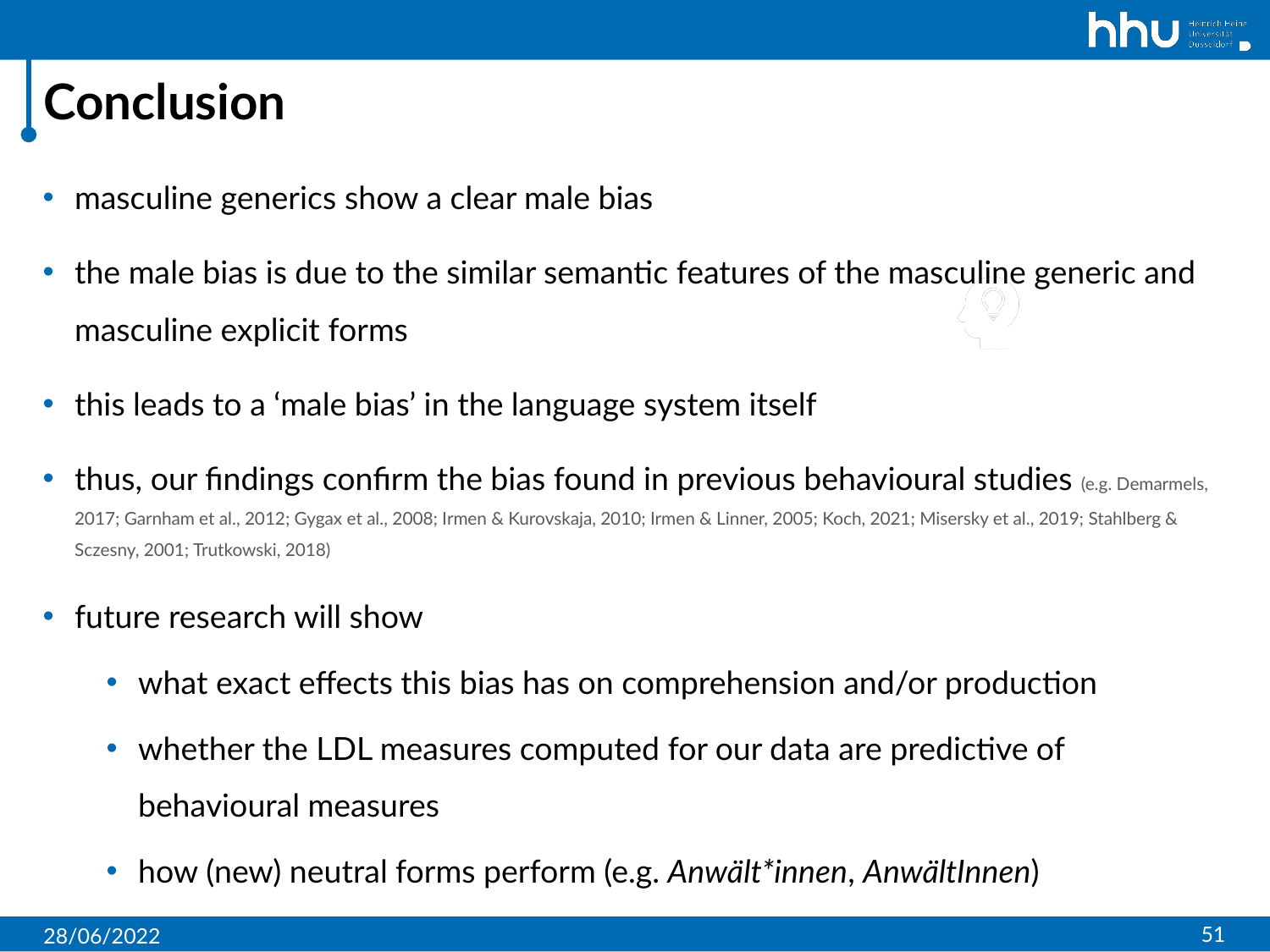

# Conclusion
masculine generics show a clear male bias
the male bias is due to the similar semantic features of the masculine generic and masculine explicit forms
this leads to a ‘male bias’ in the language system itself
thus, our findings confirm the bias found in previous behavioural studies (e.g. Demarmels, 2017; Garnham et al., 2012; Gygax et al., 2008; Irmen & Kurovskaja, 2010; Irmen & Linner, 2005; Koch, 2021; Misersky et al., 2019; Stahlberg & Sczesny, 2001; Trutkowski, 2018)
future research will show
what exact effects this bias has on comprehension and/or production
whether the LDL measures computed for our data are predictive of behavioural measures
how (new) neutral forms perform (e.g. Anwält*innen, AnwältInnen)

51
28/06/2022